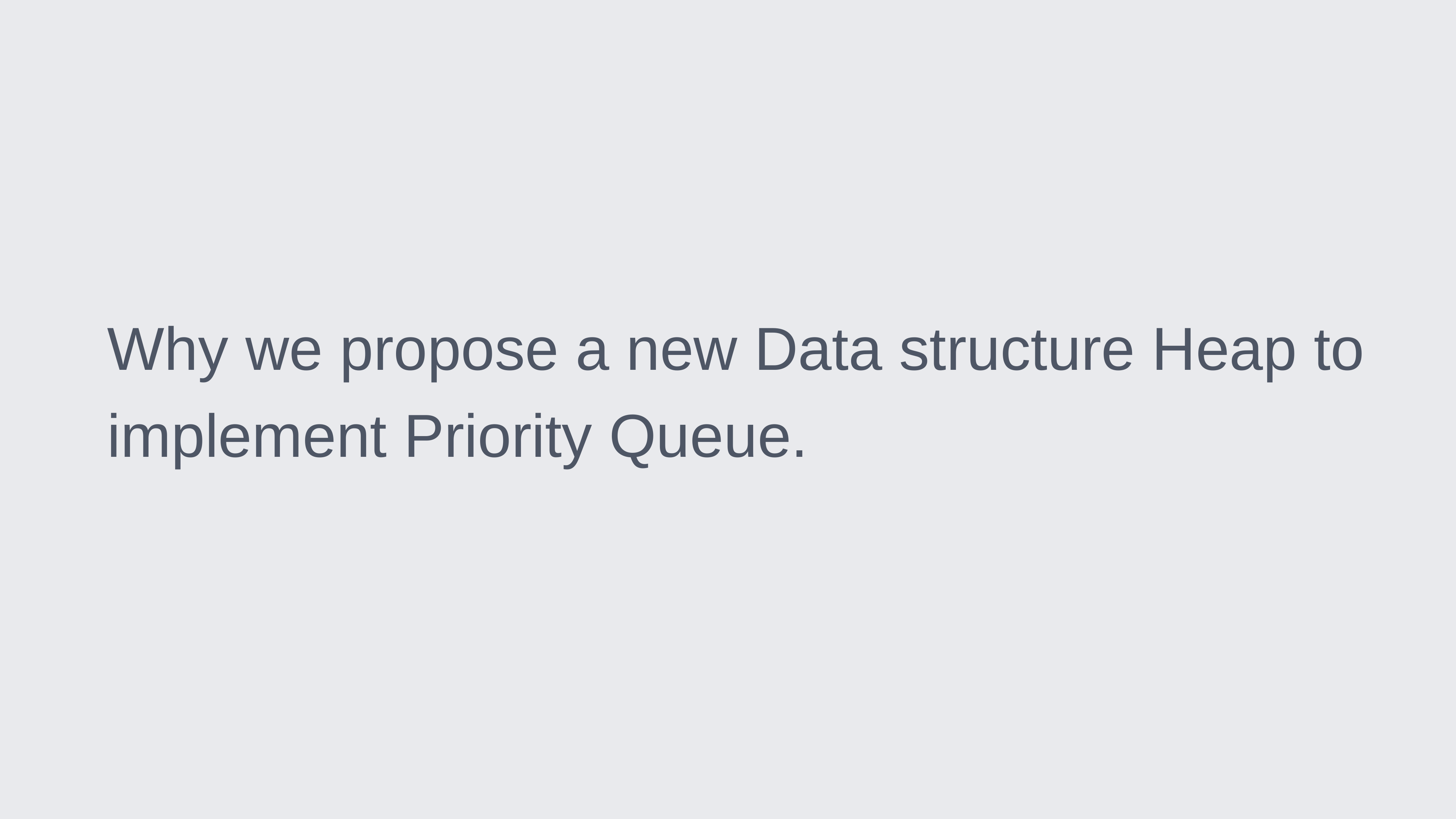

Why we propose a new Data structure Heap to implement Priority Queue.